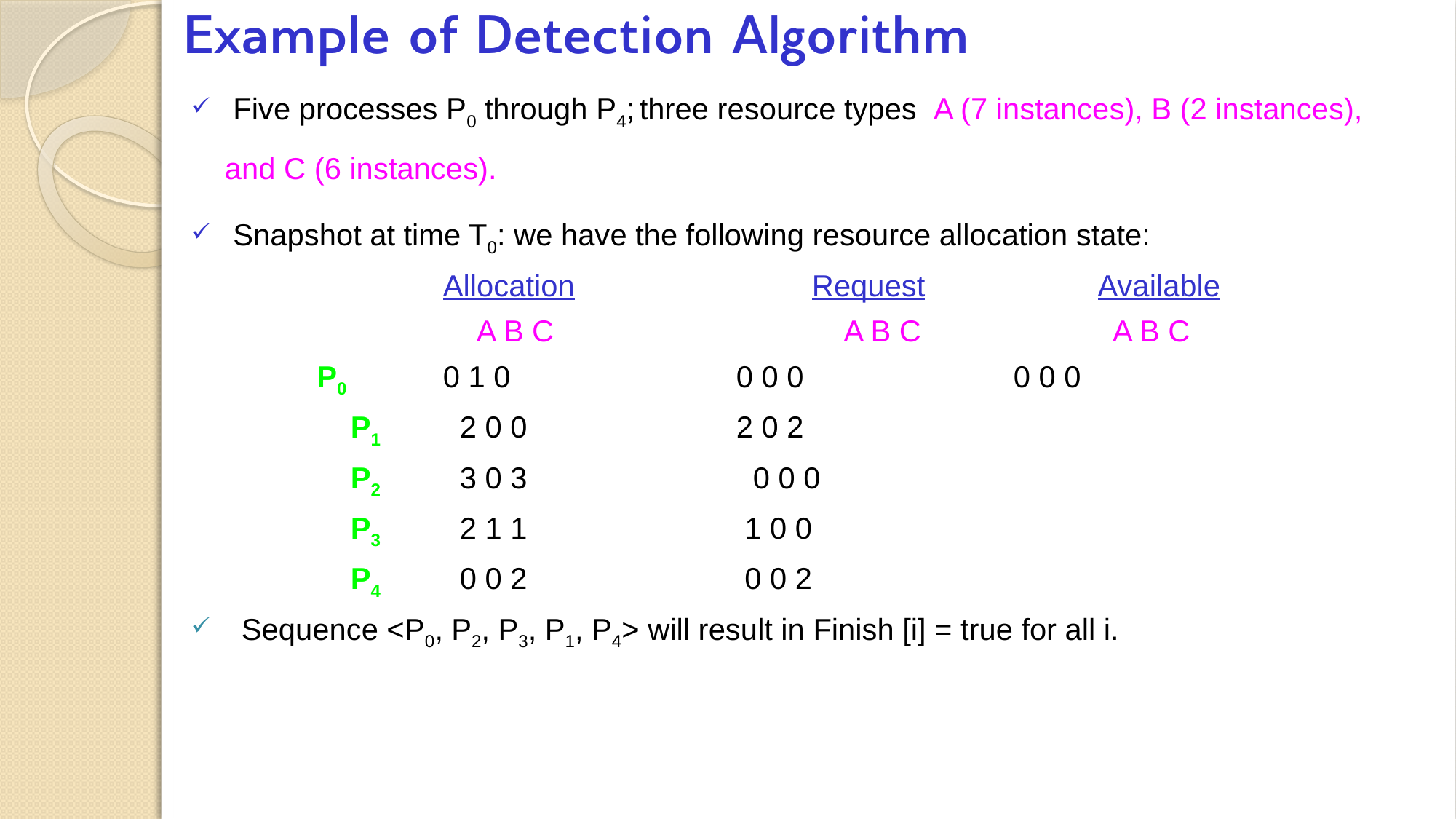

# Example of Detection Algorithm
 Five processes P0 through P4; three resource types  A (7 instances), B (2 instances), and C (6 instances).
 Snapshot at time T0: we have the following resource allocation state:
		  	Allocation	                  Request	             Available
			    A B C 	                      A B C 	               A B C
	           P0   	0 1 0 	                      0 0 0 	                0 0 0
		  P1	  2 0 0 	                      2 0 2
		  P2	  3 0 3	                        0 0 0
		  P3	  2 1 1 	                       1 0 0
		  P4	  0 0 2 	                       0 0 2
  Sequence <P0, P2, P3, P1, P4> will result in Finish [i] = true for all i.